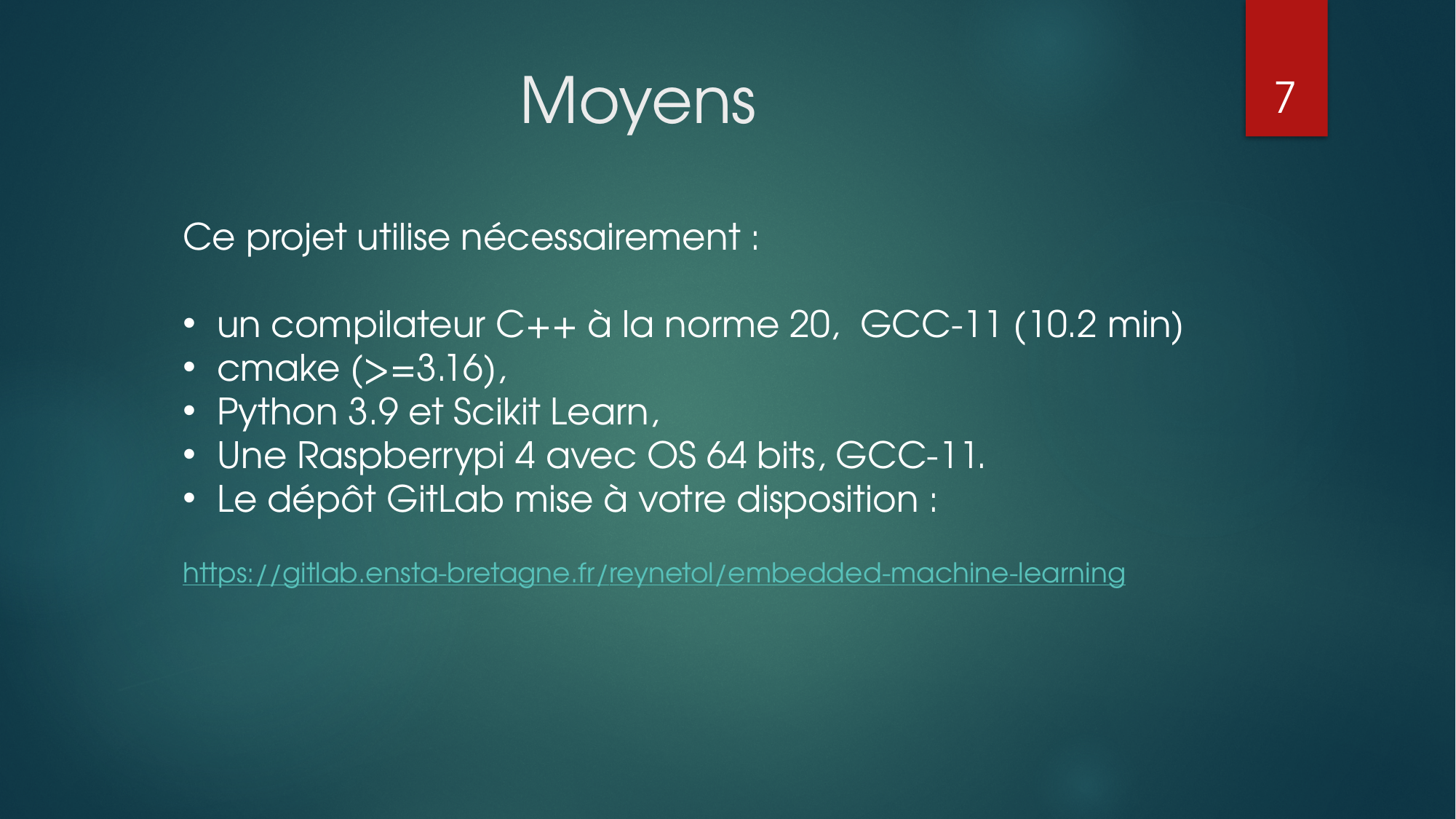

7
# Moyens
Ce projet utilise nécessairement :

un compilateur C++ à la norme 20,  GCC-11 (10.2 min)
cmake (>=3.16),
Python 3.9 et Scikit Learn,
Une Raspberrypi 4 avec OS 64 bits, GCC-11.
Le dépôt GitLab mise à votre disposition :
https://gitlab.ensta-bretagne.fr/reynetol/embedded-machine-learning